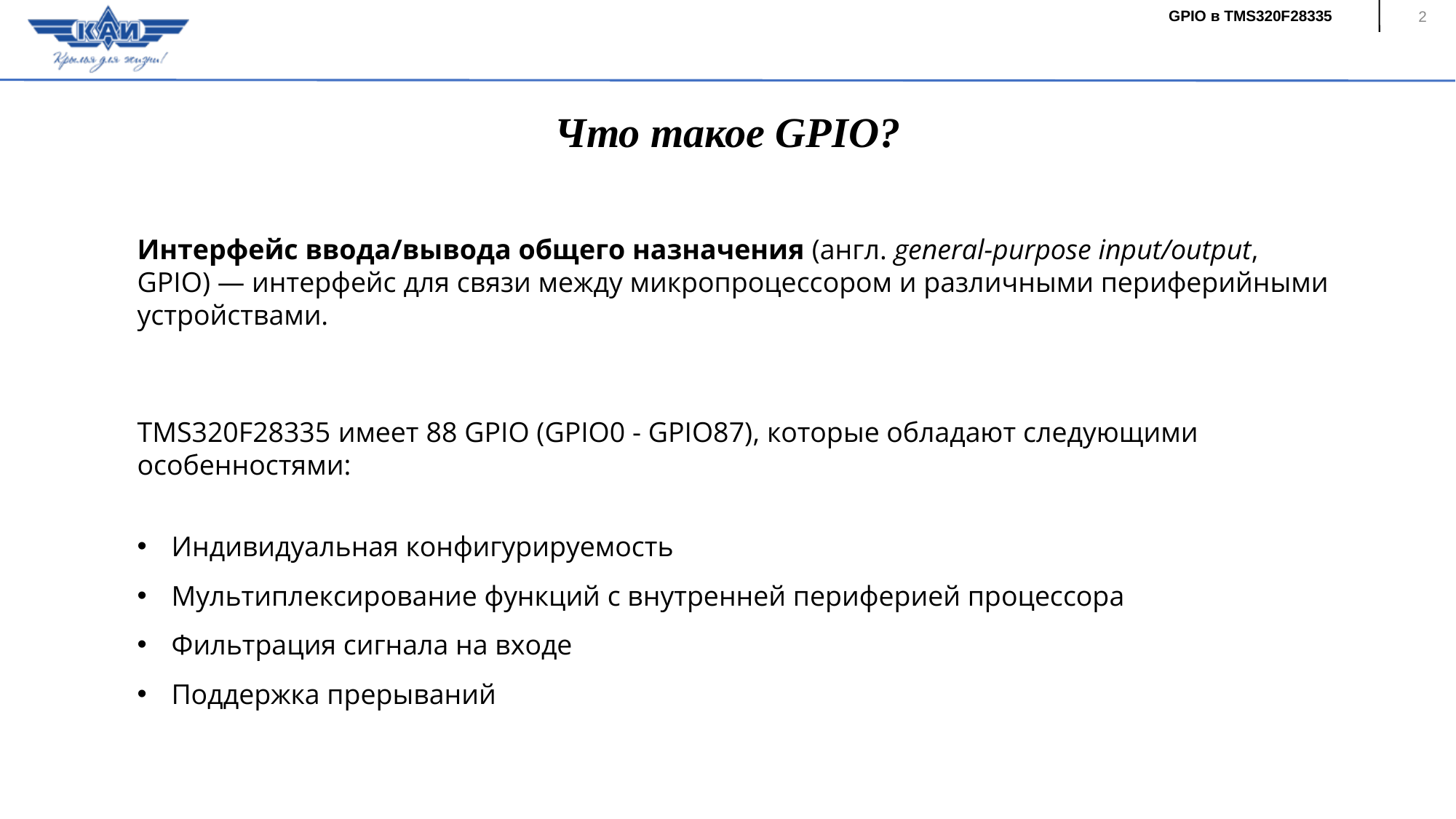

2
# Что такое GPIO?
Интерфейс ввода/вывода общего назначения (англ. general-purpose input/output, GPIO) — интерфейс для связи между микропроцессором и различными периферийными устройствами.
TMS320F28335 имеет 88 GPIO (GPIO0 - GPIO87), которые обладают следующими особенностями:

Индивидуальная конфигурируемость
Мультиплексирование функций с внутренней периферией процессора
Фильтрация сигнала на входе
Поддержка прерываний